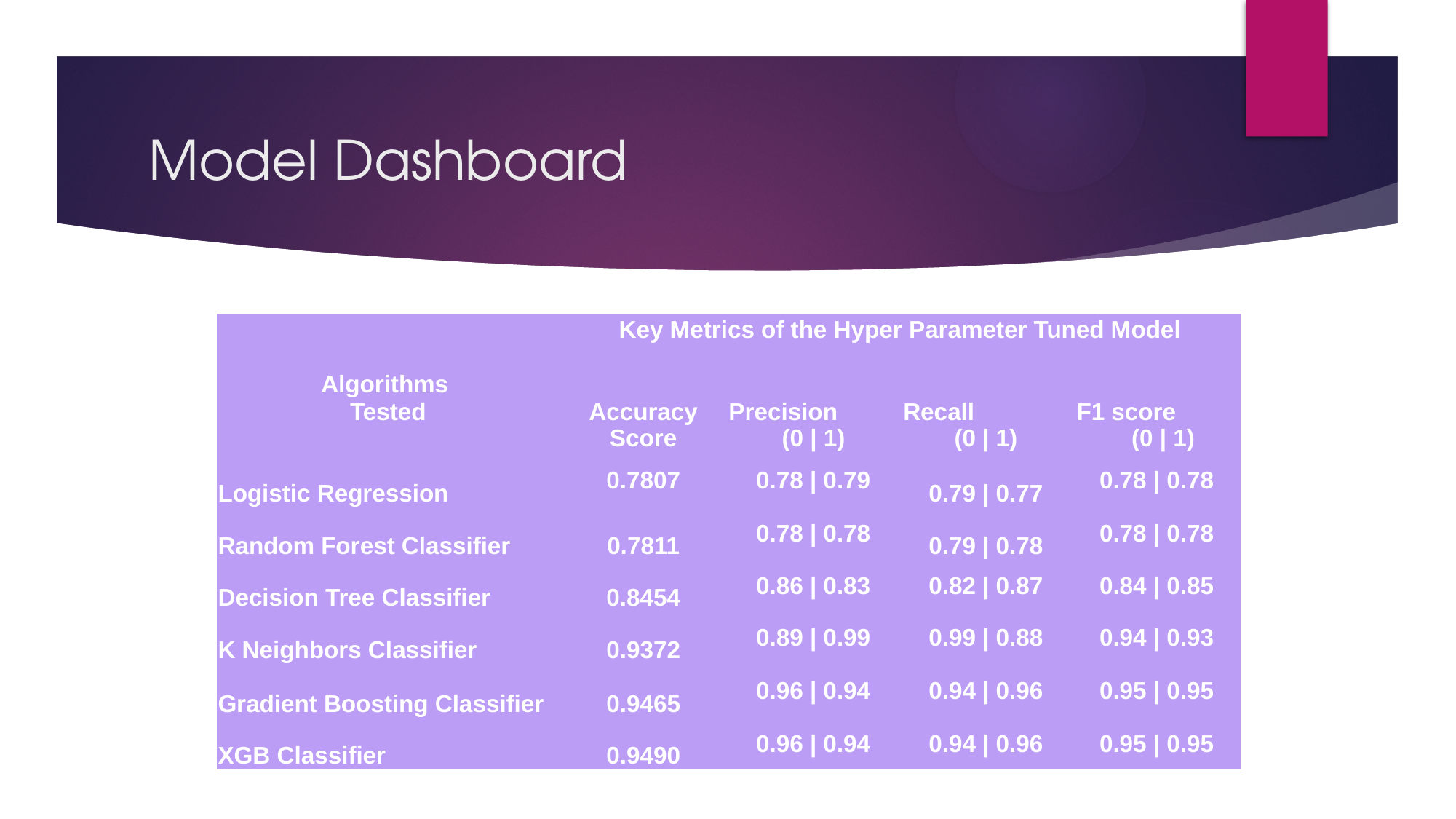

# Model Dashboard
| Algorithms Tested | Key Metrics of the Hyper Parameter Tuned Model |  |  |  |
| --- | --- | --- | --- | --- |
|  | Accuracy Score | Precision (0 | 1) | Recall (0 | 1) | F1 score (0 | 1) |
| Logistic Regression | 0.7807 | 0.78 | 0.79 | 0.79 | 0.77 | 0.78 | 0.78 |
| Random Forest Classifier | 0.7811 | 0.78 | 0.78 | 0.79 | 0.78 | 0.78 | 0.78 |
| Decision Tree Classifier | 0.8454 | 0.86 | 0.83 | 0.82 | 0.87 | 0.84 | 0.85 |
| K Neighbors Classifier | 0.9372 | 0.89 | 0.99 | 0.99 | 0.88 | 0.94 | 0.93 |
| Gradient Boosting Classifier | 0.9465 | 0.96 | 0.94 | 0.94 | 0.96 | 0.95 | 0.95 |
| XGB Classifier | 0.9490 | 0.96 | 0.94 | 0.94 | 0.96 | 0.95 | 0.95 |